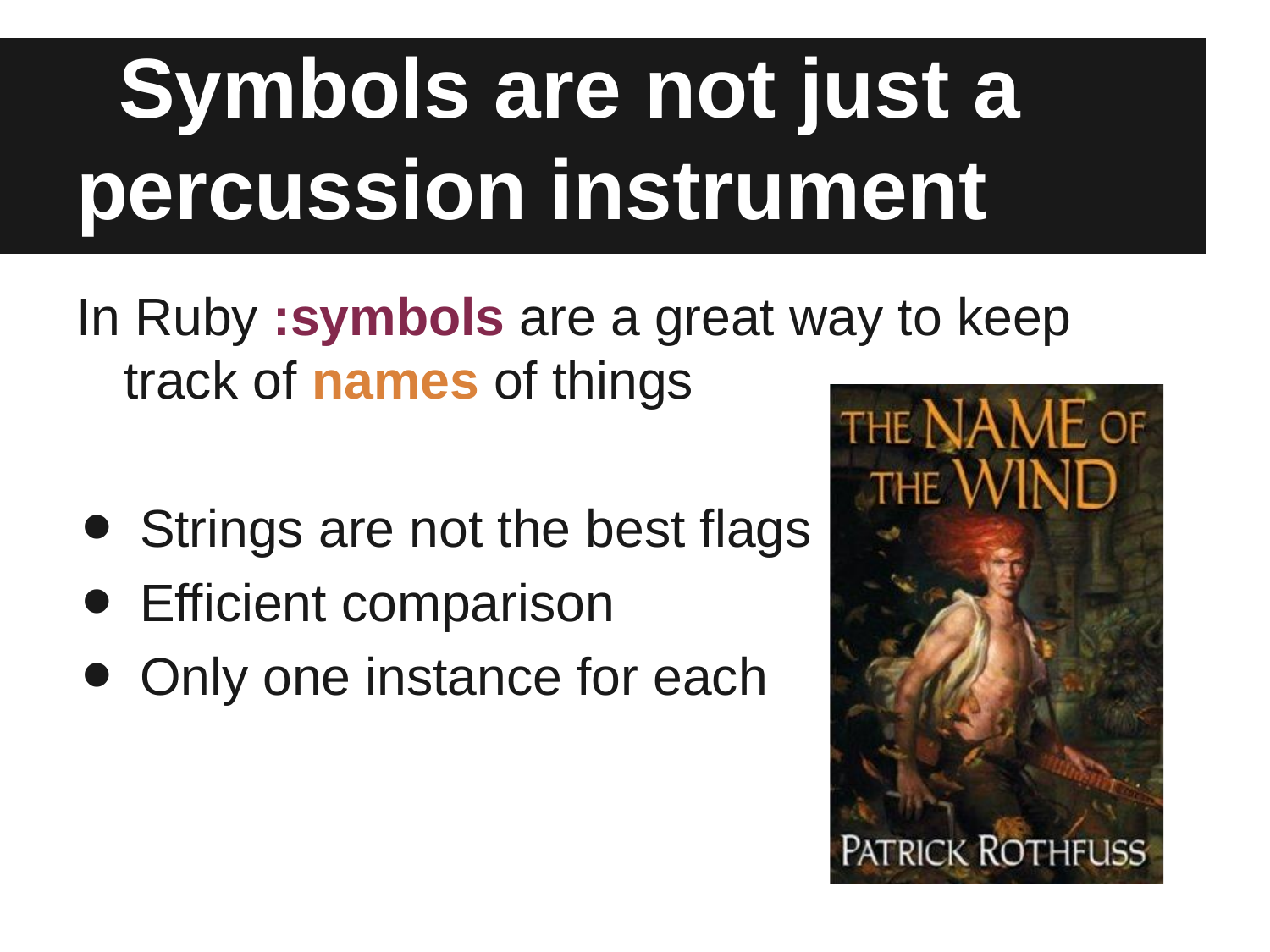

# Symbols are not just a percussion instrument
In Ruby :symbols are a great way to keep track of names of things

Strings are not the best flags
Efficient comparison
Only one instance for each